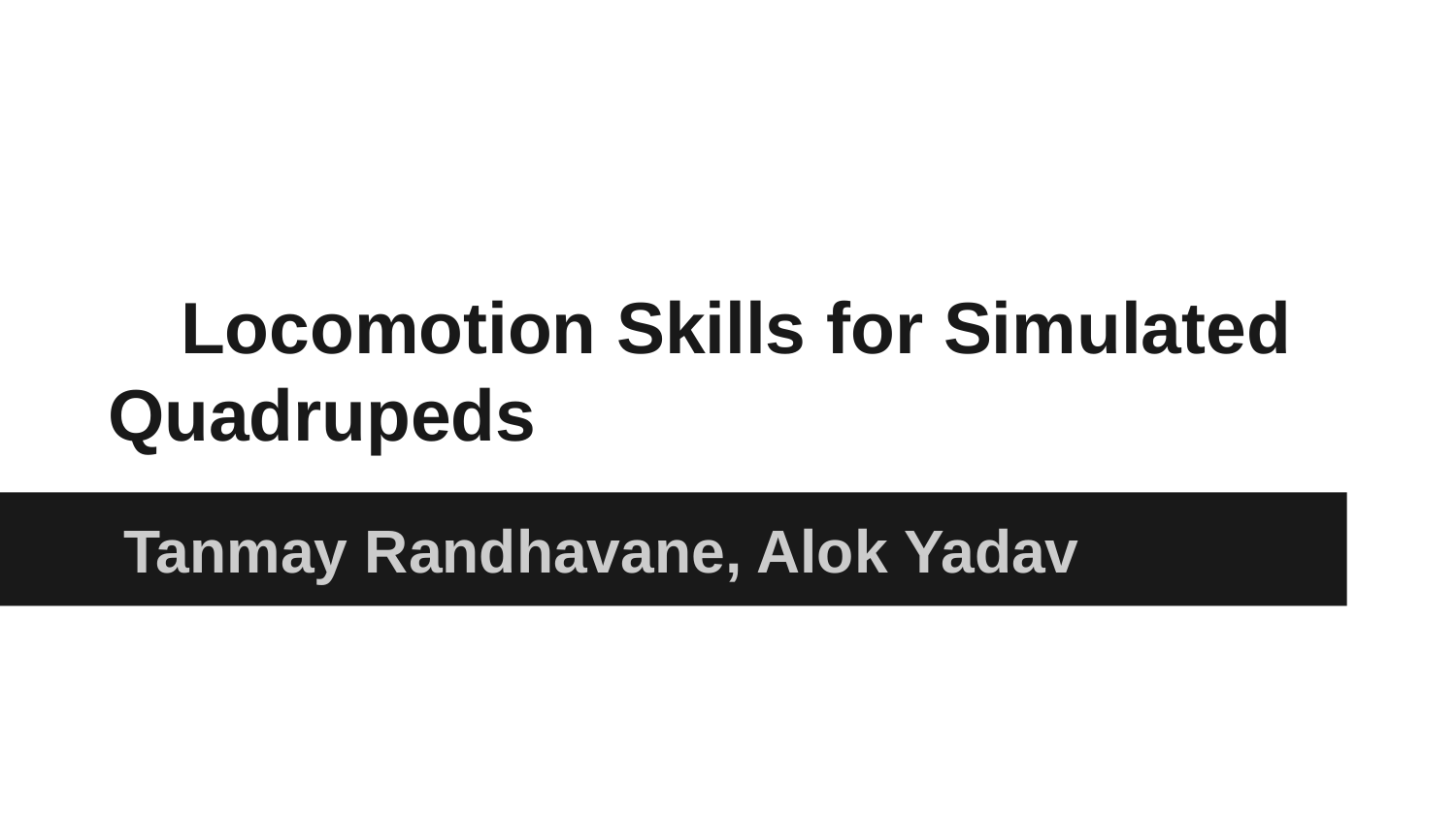

# Locomotion Skills for Simulated Quadrupeds
Tanmay Randhavane, Alok Yadav